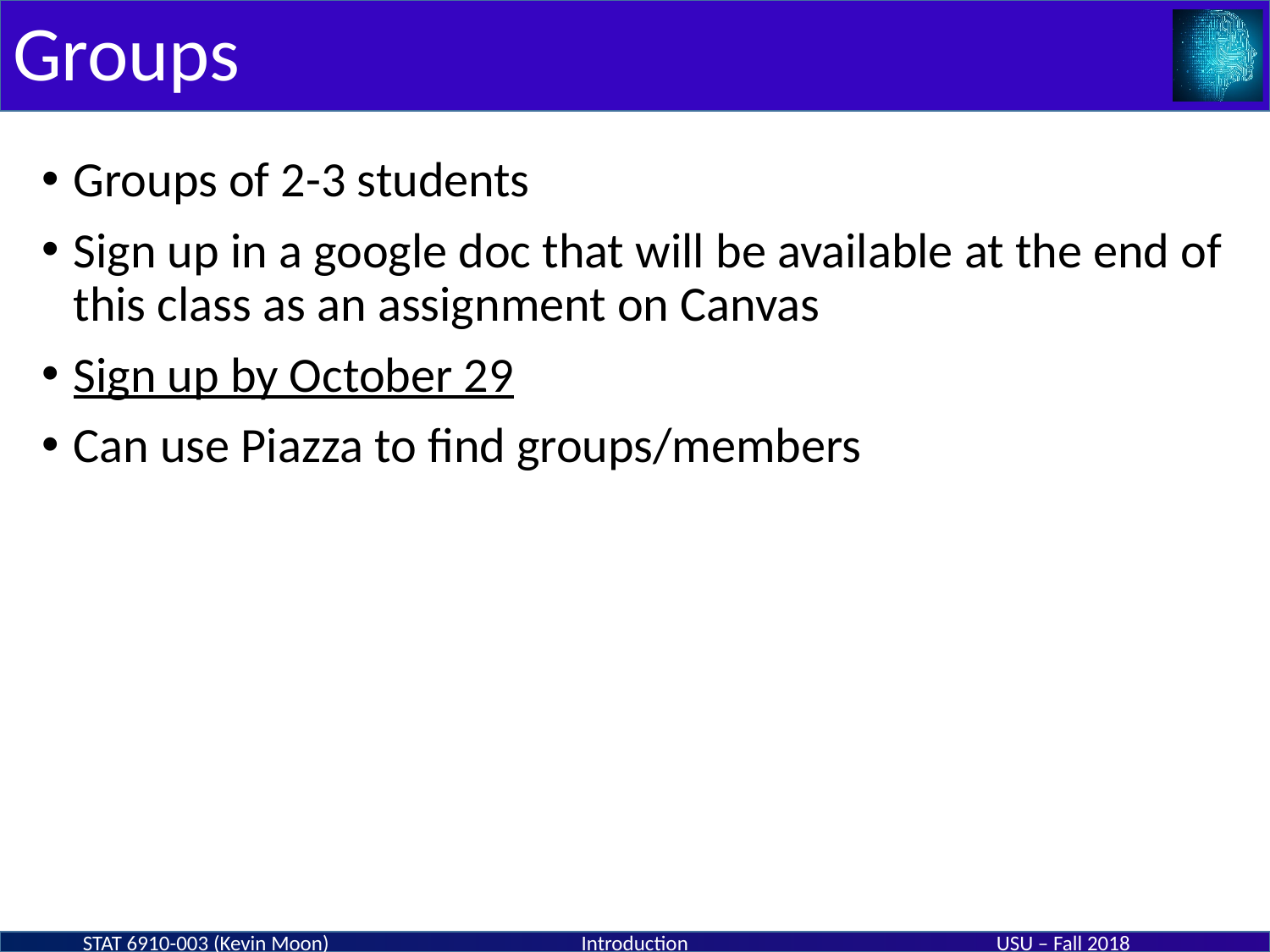

# Groups
Groups of 2-3 students
Sign up in a google doc that will be available at the end of this class as an assignment on Canvas
Sign up by October 29
Can use Piazza to find groups/members